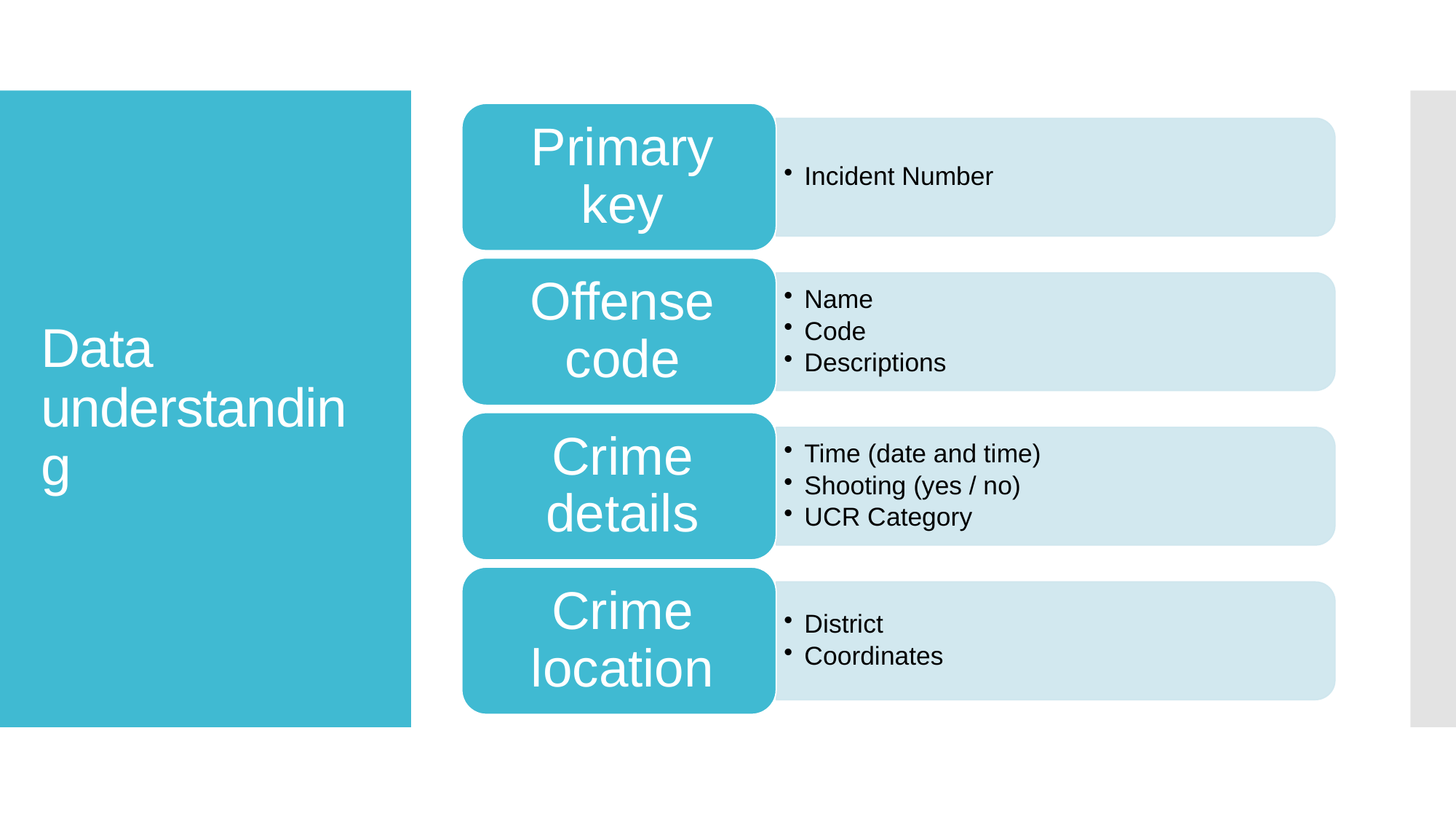

Incident Number
Primary key
Name
Code
Descriptions
Offense code
Time (date and time)
Shooting (yes / no)
UCR Category
Crime details
District
Coordinates
Crime location
# Data understanding